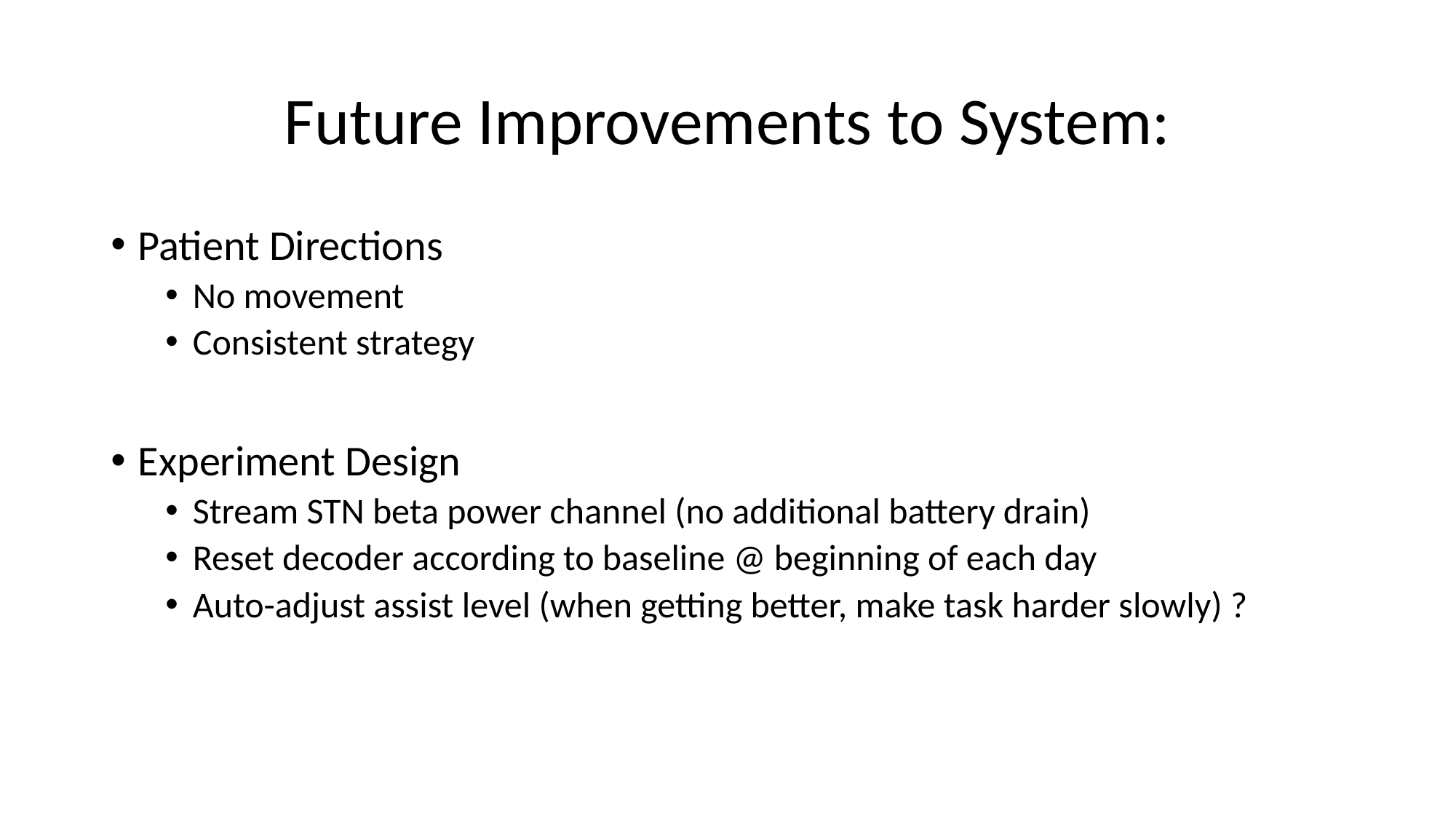

# Future Improvements to System:
Patient Directions
No movement
Consistent strategy

Experiment Design
Stream STN beta power channel (no additional battery drain)
Reset decoder according to baseline @ beginning of each day
Auto-adjust assist level (when getting better, make task harder slowly) ?